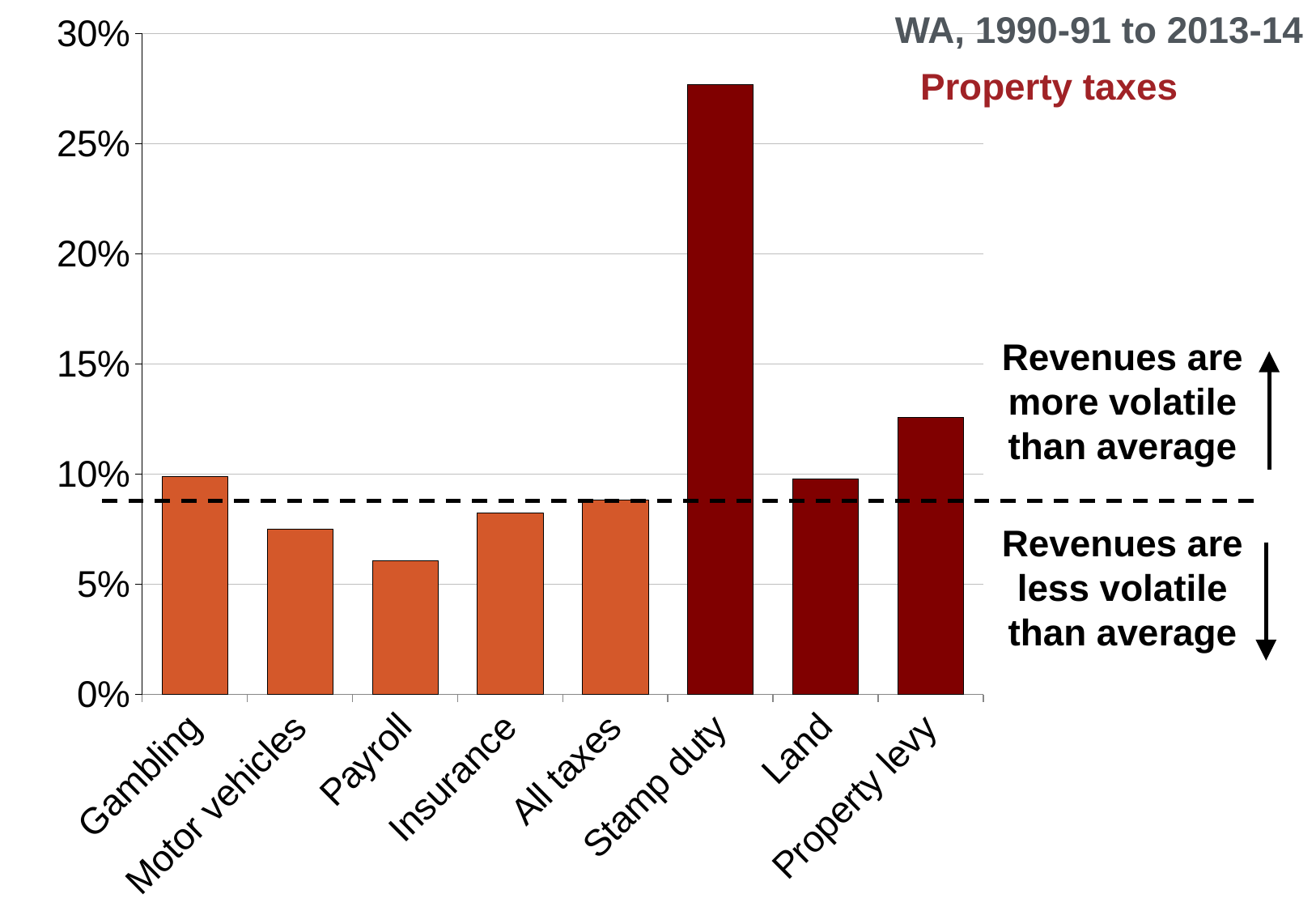

### Chart

| Category |  |
|---|---|
| Gambling | 0.09888208663540775 |
| Motor vehicles | 0.0750942822683805 |
| Payroll | 0.06075007858499835 |
| Insurance | 0.08244266244768879 |
| All taxes | 0.08830427916971444 |
| Stamp duty | 0.27704530942737365 |
| Land | 0.09794832216467768 |
| Property levy | 0.12596874443409375 |
WA, 1990-91 to 2013-14
Property taxes
Revenues are more volatile than average
Revenues are less volatile than average